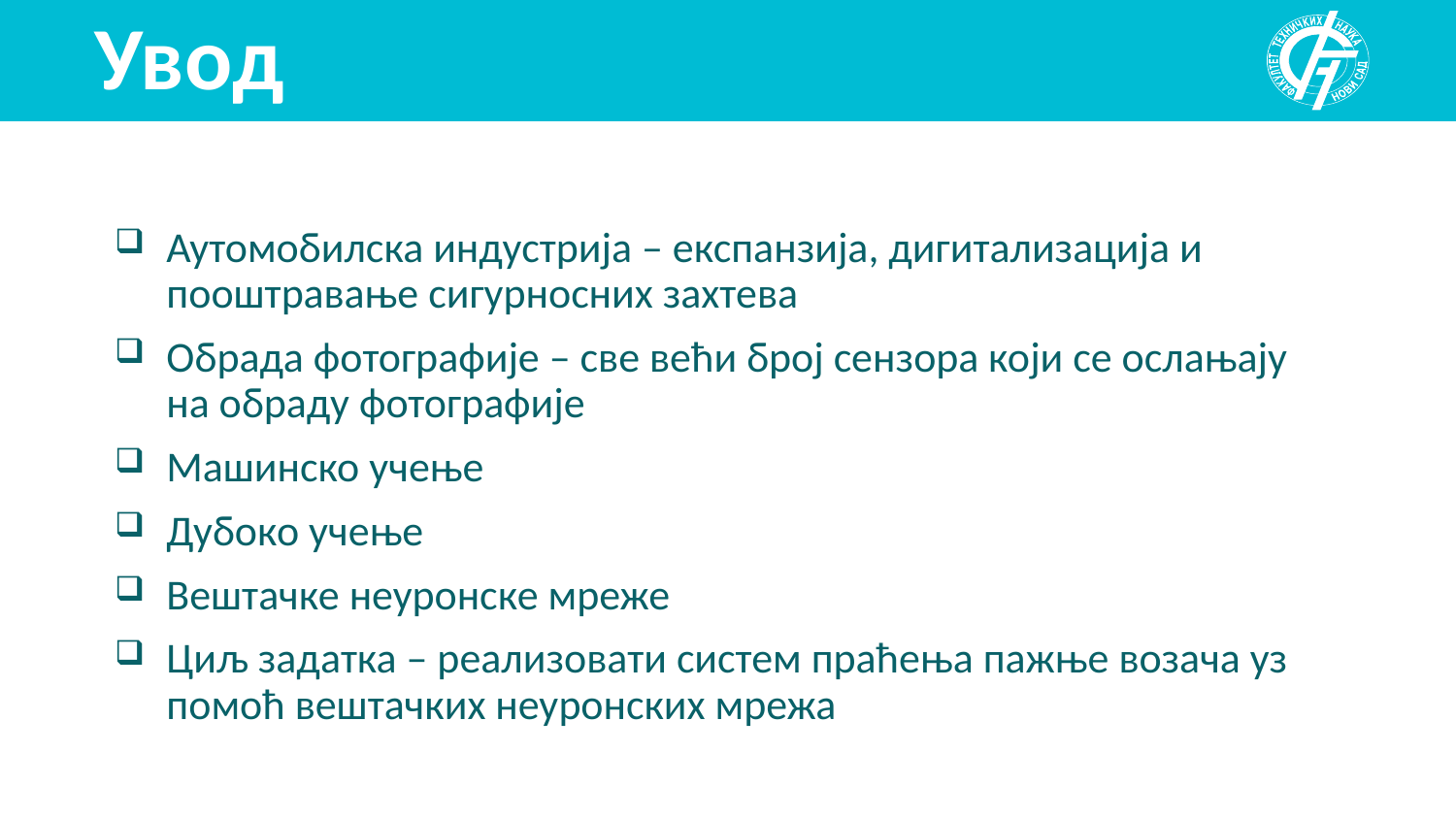

# Увод
Аутомобилска индустрија – експанзија, дигитализација и пооштравање сигурносних захтева
Обрада фотографије – све већи број сензора који се ослањају на обраду фотографије
Машинско учење
Дубоко учење
Вештачке неуронске мреже
Циљ задатка – реализовати систем праћења пажње возача уз помоћ вештачких неуронских мрежа